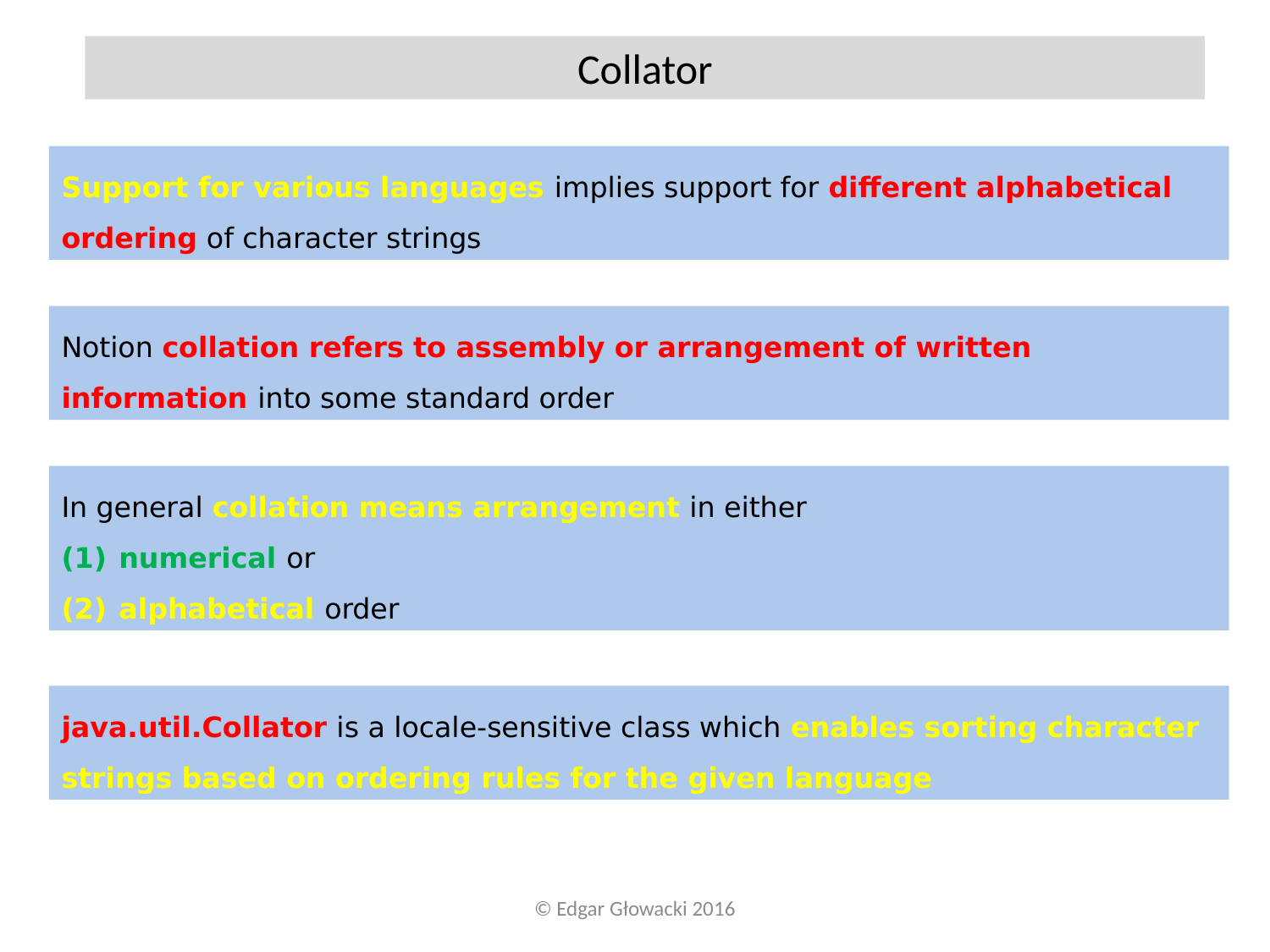

Collator
Support for various languages implies support for different alphabetical ordering of character strings
Notion collation refers to assembly or arrangement of written information into some standard order
In general collation means arrangement in either
 numerical or
 alphabetical order
java.util.Collator is a locale-sensitive class which enables sorting character strings based on ordering rules for the given language
© Edgar Głowacki 2016